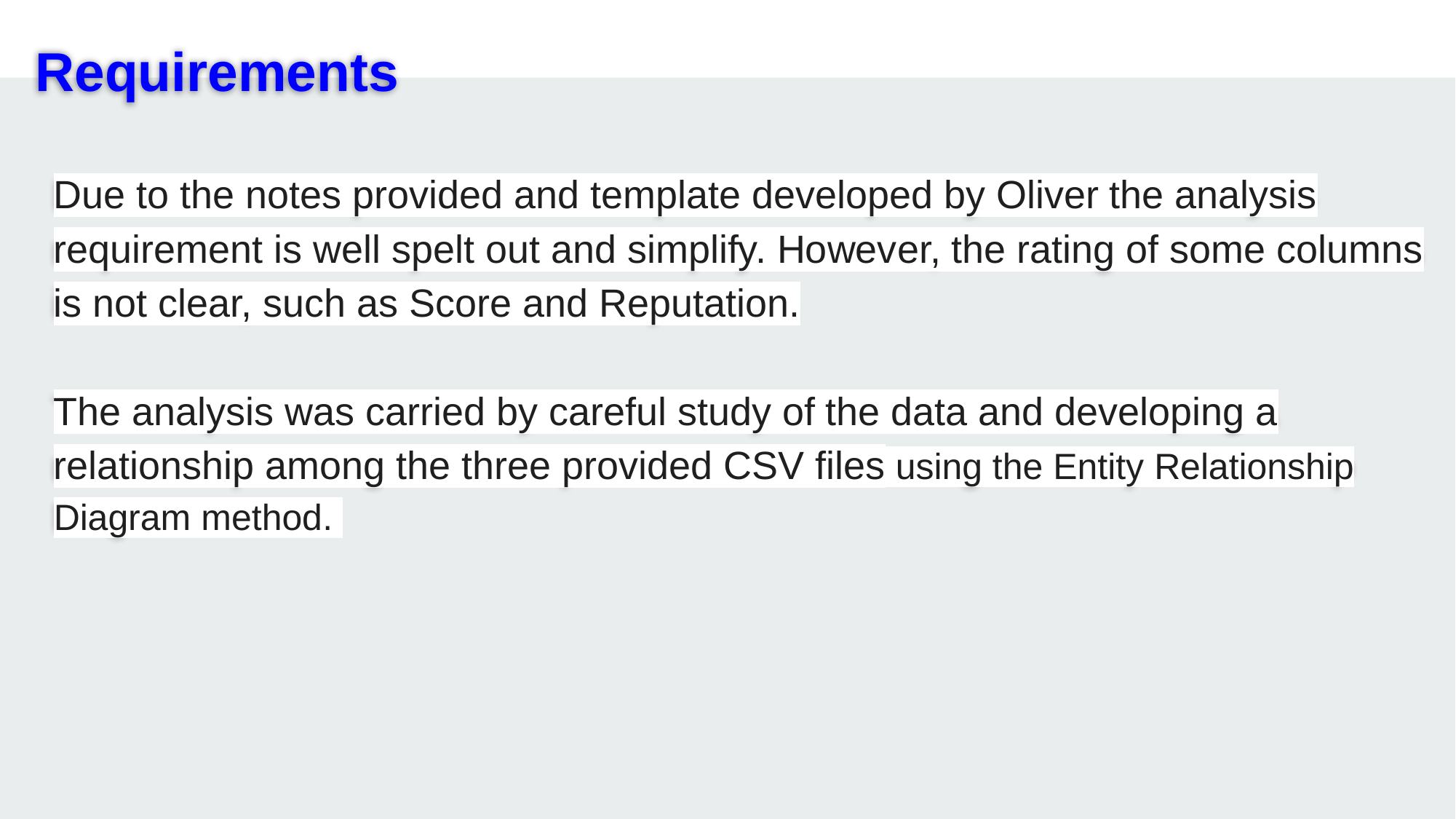

# Requirements
Due to the notes provided and template developed by Oliver the analysis requirement is well spelt out and simplify. However, the rating of some columns is not clear, such as Score and Reputation.
The analysis was carried by careful study of the data and developing a relationship among the three provided CSV files using the Entity Relationship Diagram method.